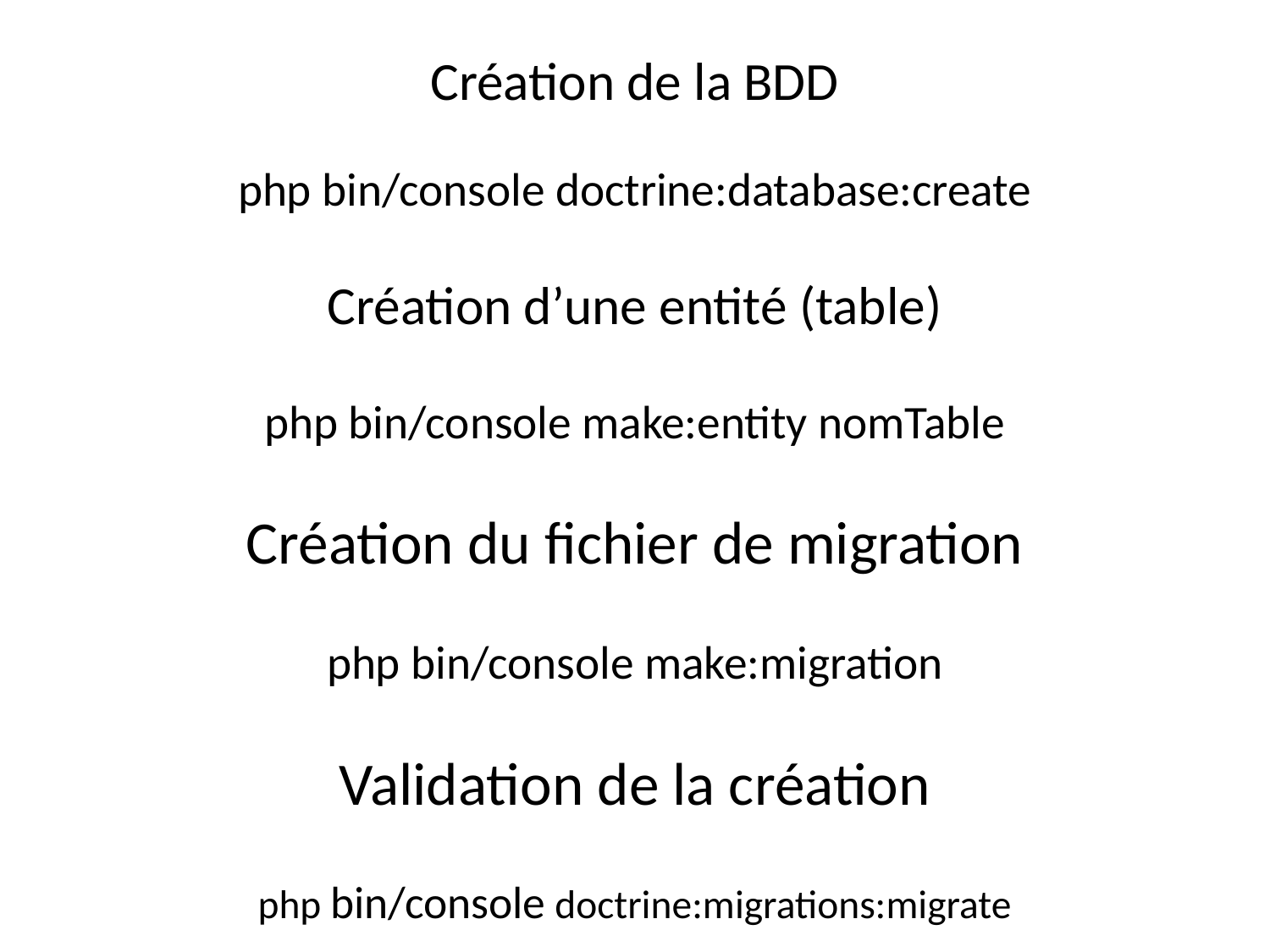

# Création de la BDD php bin/console doctrine:database:create Création d’une entité (table) php bin/console make:entity nomTable Création du fichier de migration php bin/console make:migration Validation de la création php bin/console doctrine:migrations:migrate